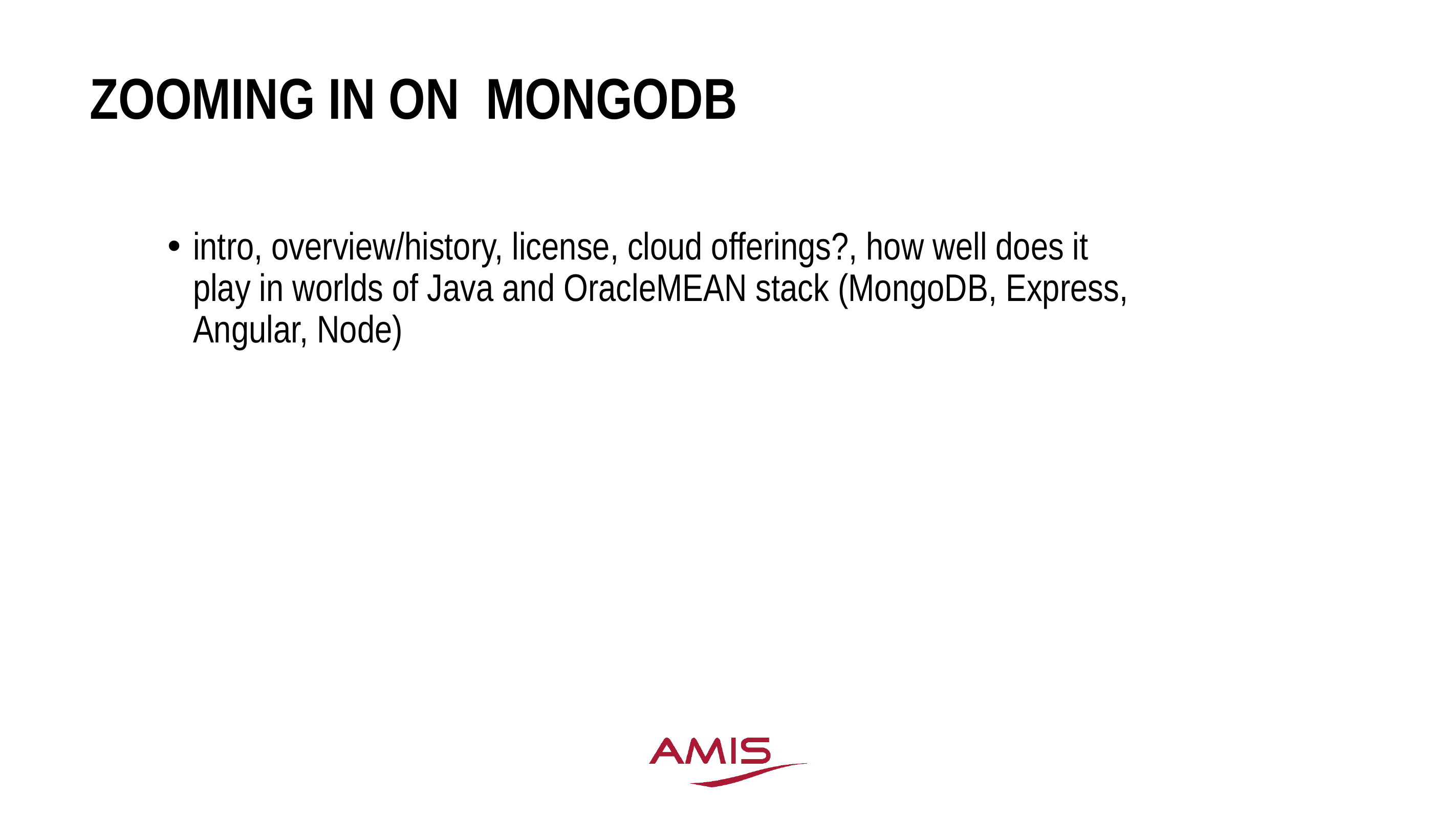

# Zooming in on  MongoDB
intro, overview/history, license, cloud offerings?, how well does it play in worlds of Java and OracleMEAN stack (MongoDB, Express, Angular, Node)